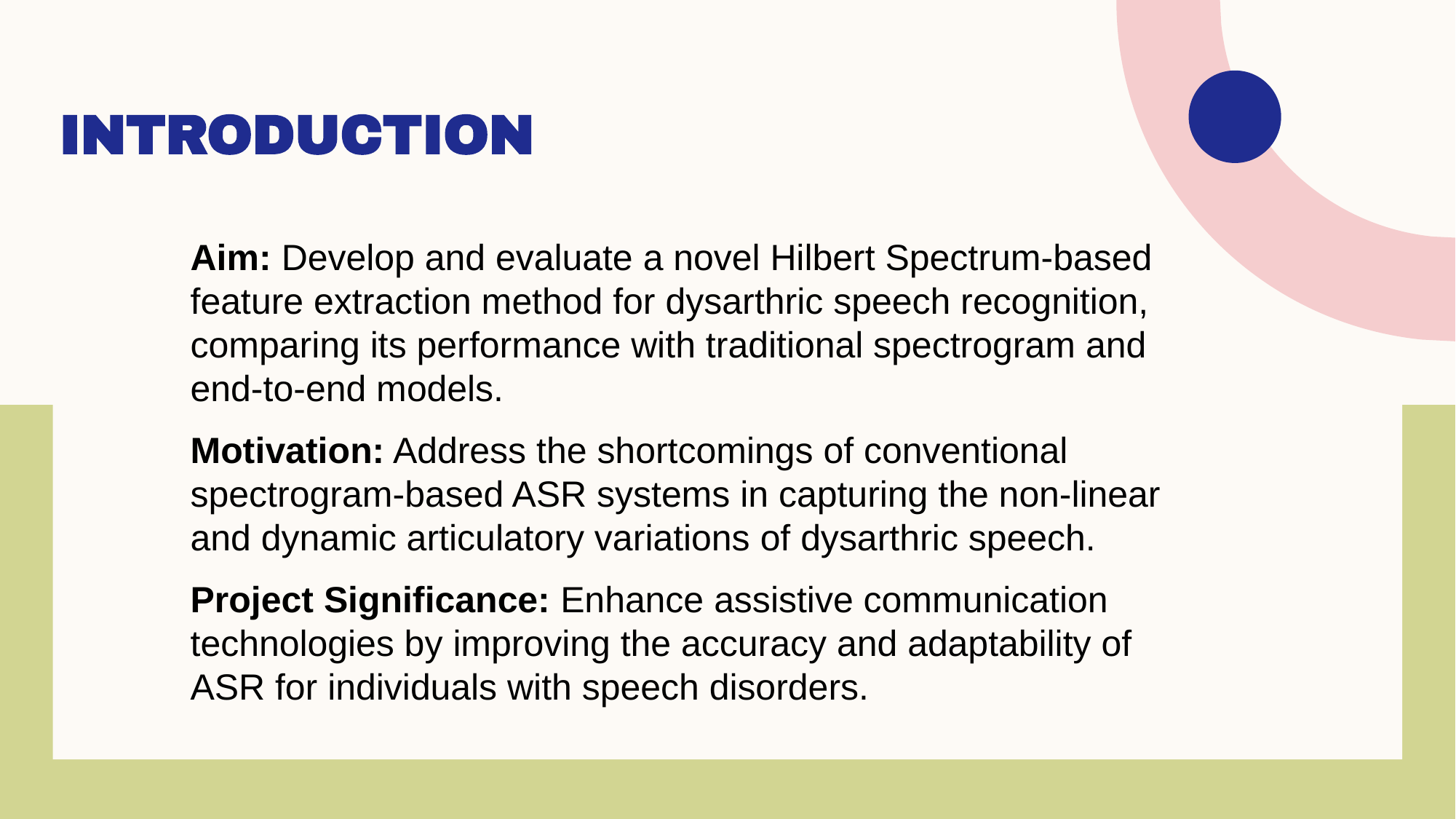

# Introduction
Aim: Develop and evaluate a novel Hilbert Spectrum-based feature extraction method for dysarthric speech recognition, comparing its performance with traditional spectrogram and end-to-end models.
Motivation: Address the shortcomings of conventional spectrogram-based ASR systems in capturing the non-linear and dynamic articulatory variations of dysarthric speech.
Project Significance: Enhance assistive communication technologies by improving the accuracy and adaptability of ASR for individuals with speech disorders.